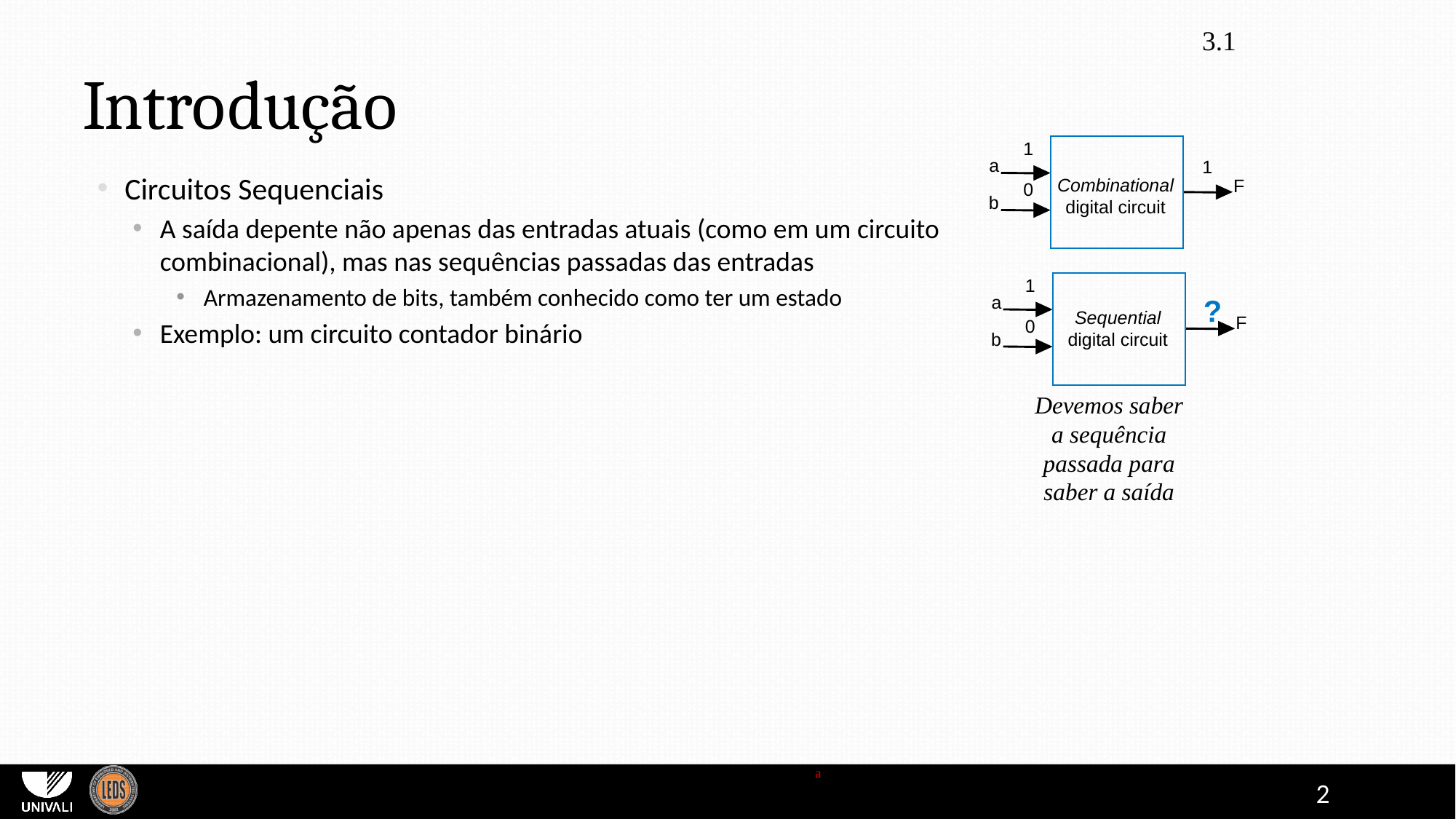

3.1
# Introdução

1
a
1
Circuitos Sequenciais
A saída depente não apenas das entradas atuais (como em um circuito combinacional), mas nas sequências passadas das entradas
Armazenamento de bits, também conhecido como ter um estado
Exemplo: um circuito contador binário

Combinational
digital circuit
F
0

b

1
a
?

Sequential
digital circuit

F
0

b

Devemos saber a sequência passada para saber a saída
Note: Slides with animation are denoted with a small red "a" near the animated items
2